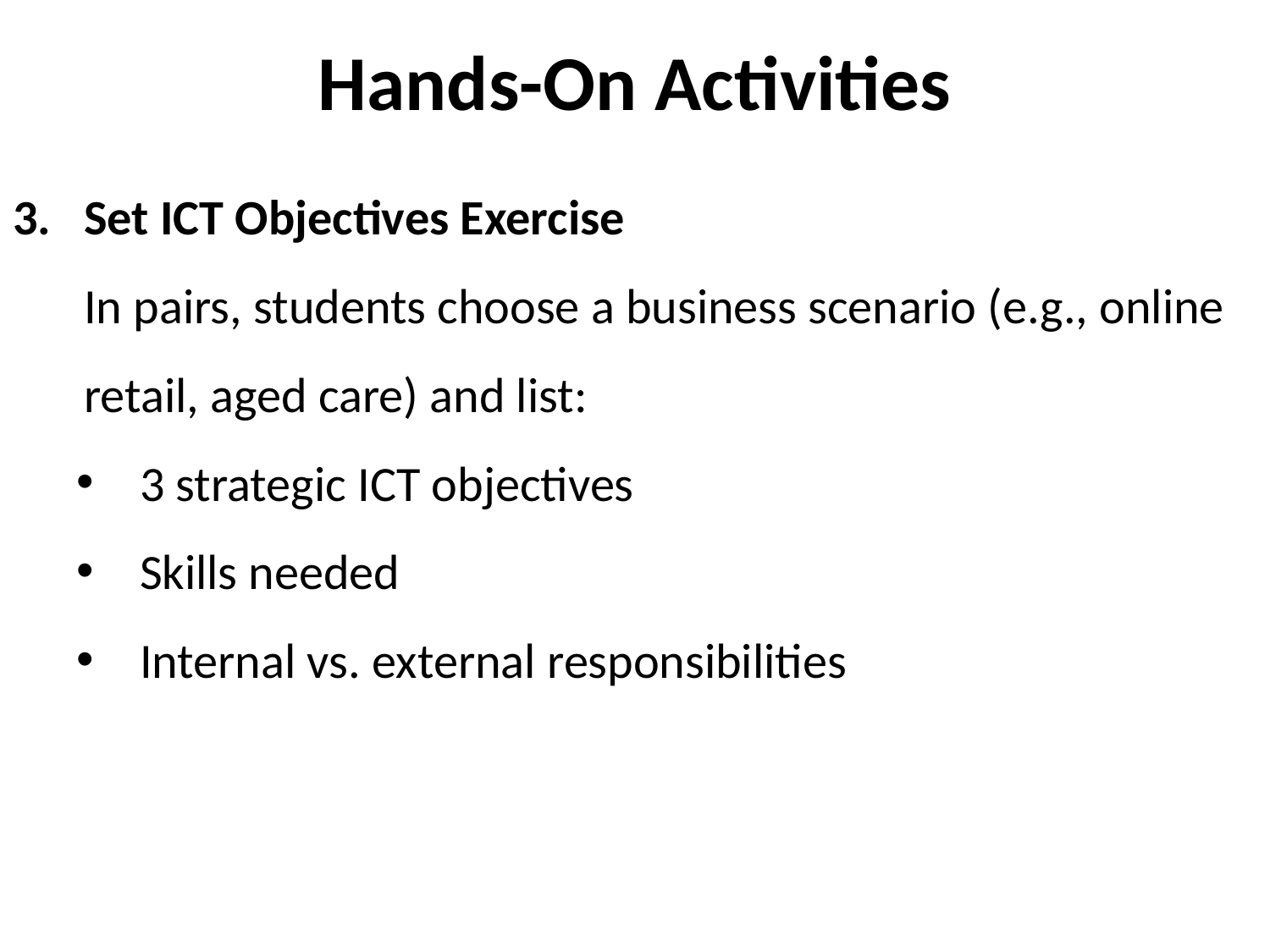

# Hands-On Activities
Set ICT Objectives Exercise
In pairs, students choose a business scenario (e.g., online retail, aged care) and list:
3 strategic ICT objectives
Skills needed
Internal vs. external responsibilities